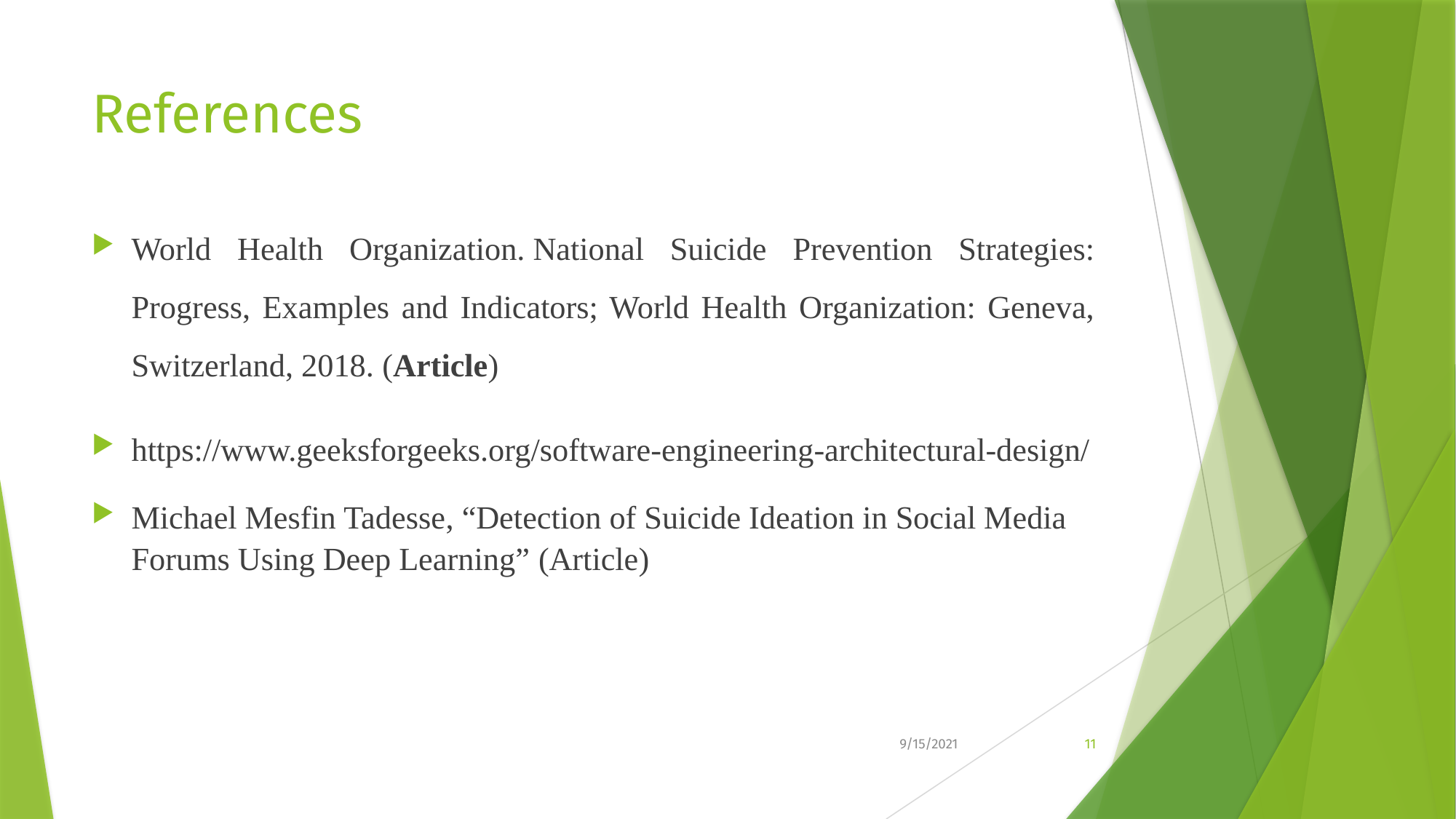

# References
World Health Organization. National Suicide Prevention Strategies: Progress, Examples and Indicators; World Health Organization: Geneva, Switzerland, 2018. (Article)
https://www.geeksforgeeks.org/software-engineering-architectural-design/
Michael Mesfin Tadesse, “Detection of Suicide Ideation in Social Media Forums Using Deep Learning” (Article)

9/15/2021
11